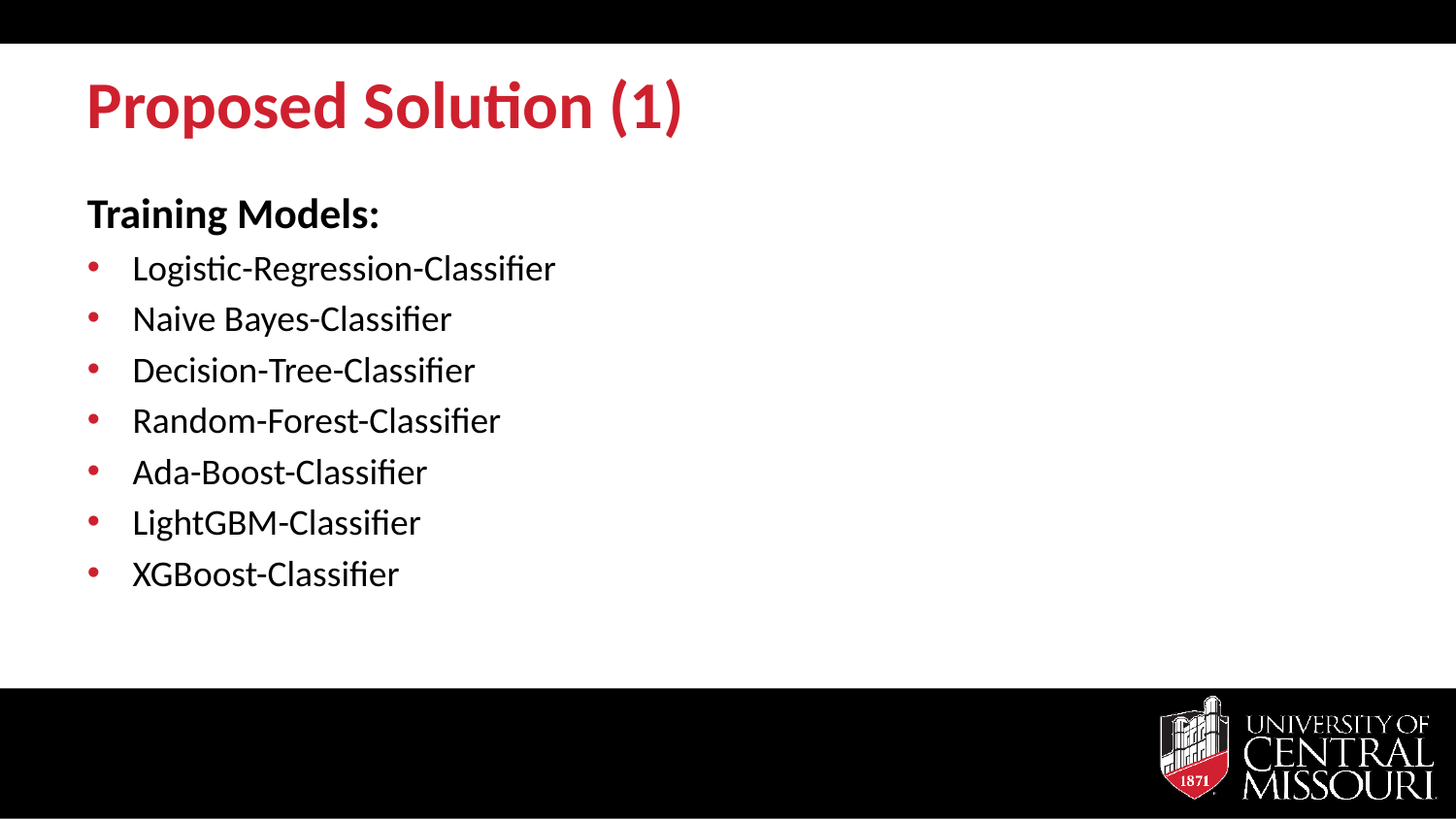

# Proposed Solution (1)
Training Models:
Logistic-Regression-Classifier
Naive Bayes-Classifier
Decision-Tree-Classifier
Random-Forest-Classifier
Ada-Boost-Classifier
LightGBM-Classifier
XGBoost-Classifier